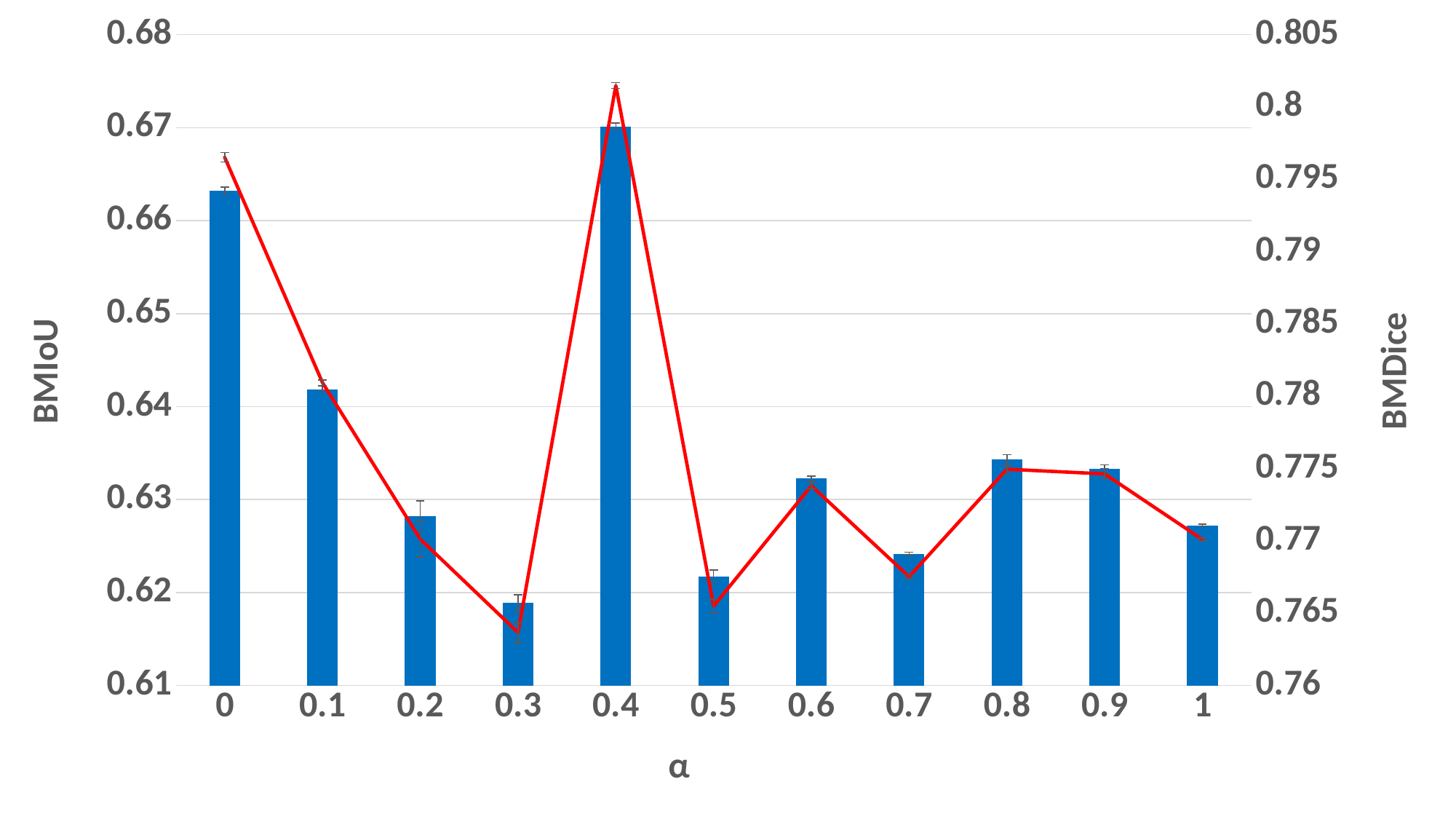

### Chart

| Category | BMIoU | BMDice |
|---|---|---|
| 0 | 0.663176272375171 | 0.796512189546056 |
| 0.1 | 0.641867352310575 | 0.780938483797133 |
| 0.2 | 0.628236739156314 | 0.770121306558261 |
| 0.3 | 0.618860703712555 | 0.763660960643715 |
| 0.4 | 0.6701099221512 | 0.801475767862749 |
| 0.5 | 0.621726555504925 | 0.765489975178404 |
| 0.6 | 0.632246278233838 | 0.77380710072632 |
| 0.7 | 0.624155821972 | 0.767519626331954 |
| 0.8 | 0.634297276051231 | 0.774951415936877 |
| 0.9 | 0.633262332545808 | 0.774625626405577 |
| 1 | 0.627177581229226 | 0.770090359515496 |